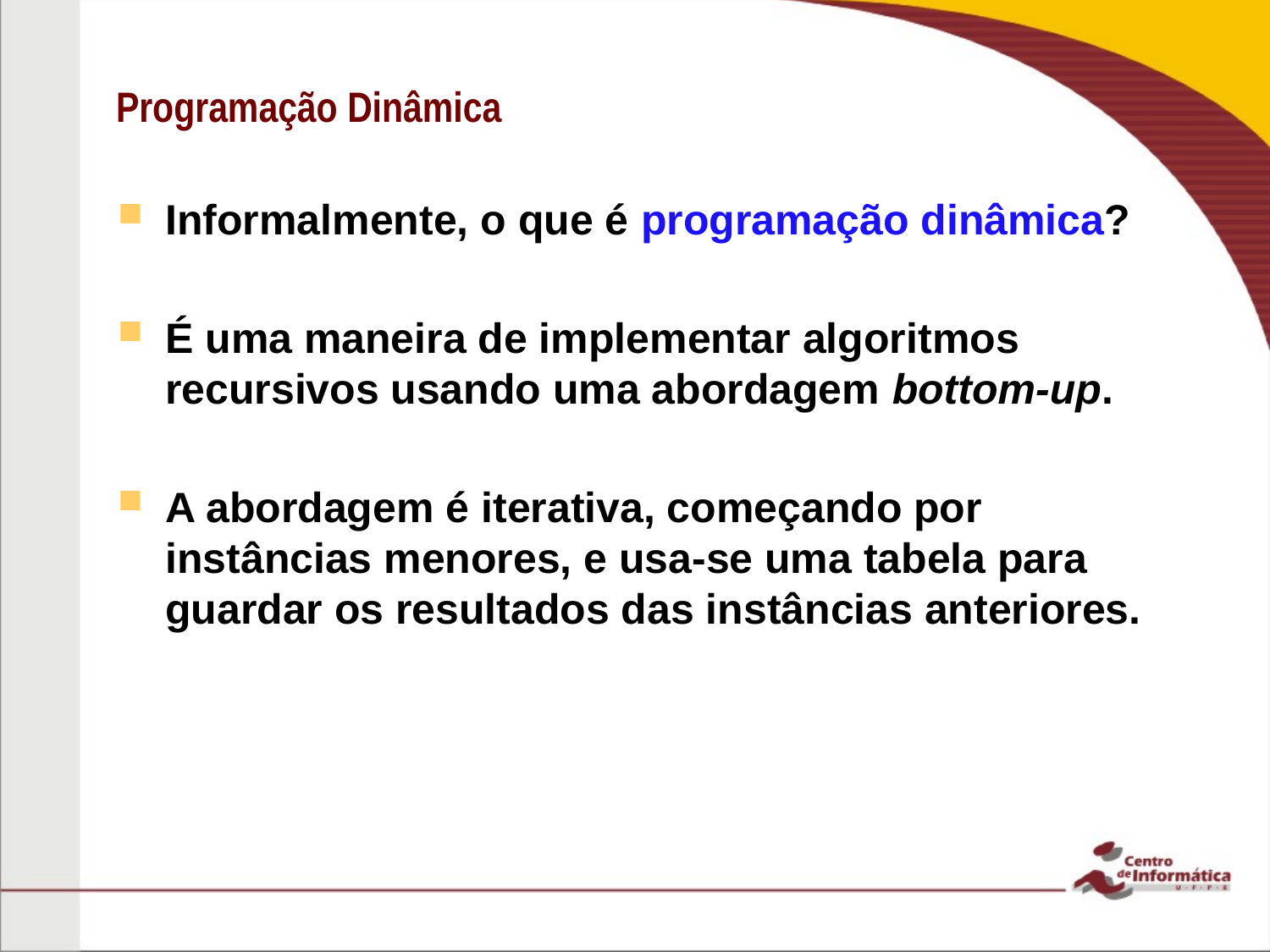

# Programação Dinâmica
Informalmente, o que é programação dinâmica?

É uma maneira de implementar algoritmos recursivos usando uma abordagem bottom-up.

A abordagem é iterativa, começando por instâncias menores, e usa-se uma tabela para guardar os resultados das instâncias anteriores.